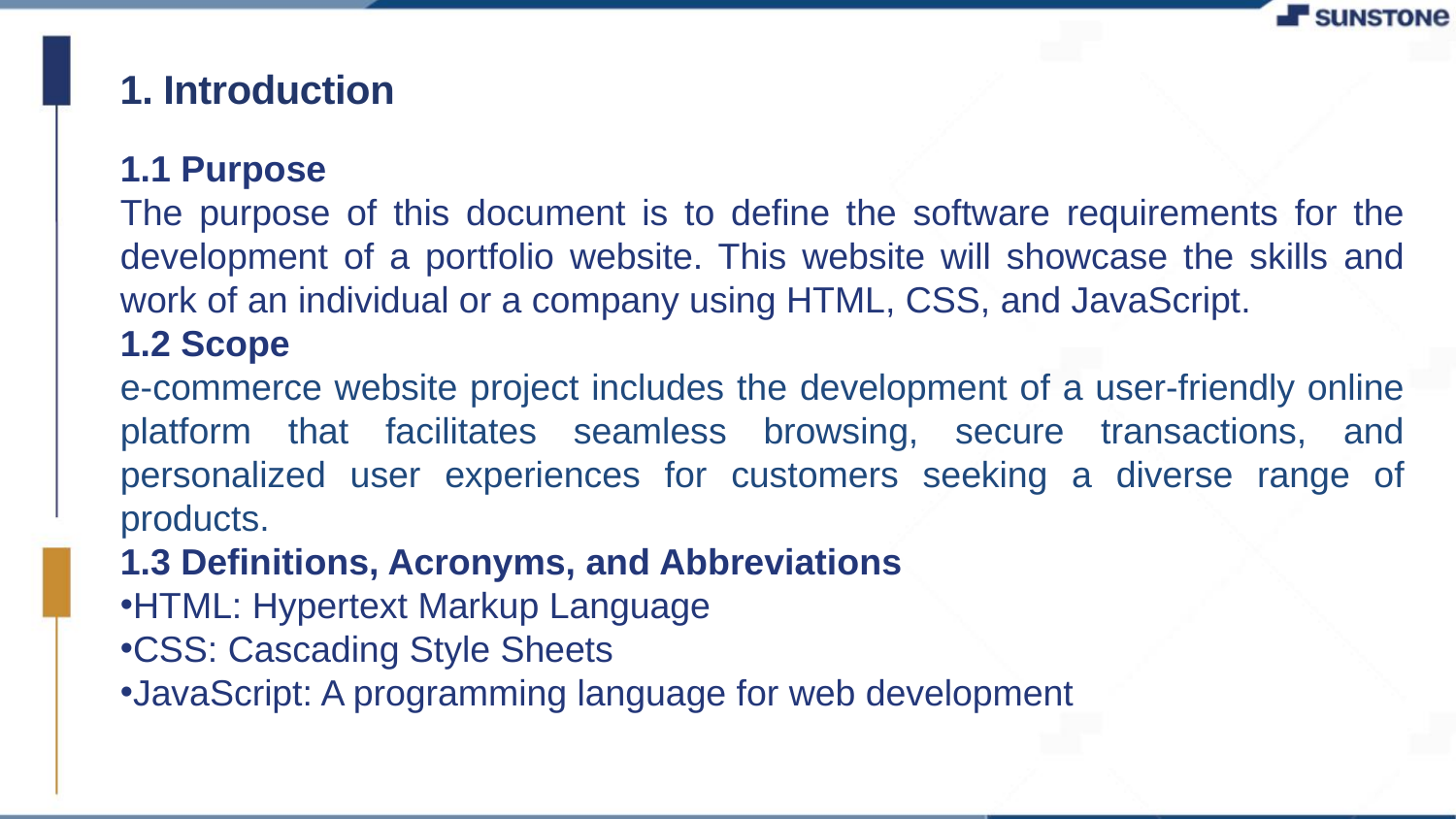

1. Introduction
1.1 Purpose
The purpose of this document is to define the software requirements for the development of a portfolio website. This website will showcase the skills and work of an individual or a company using HTML, CSS, and JavaScript.
1.2 Scope
e-commerce website project includes the development of a user-friendly online platform that facilitates seamless browsing, secure transactions, and personalized user experiences for customers seeking a diverse range of products.
1.3 Definitions, Acronyms, and Abbreviations
HTML: Hypertext Markup Language
CSS: Cascading Style Sheets
JavaScript: A programming language for web development